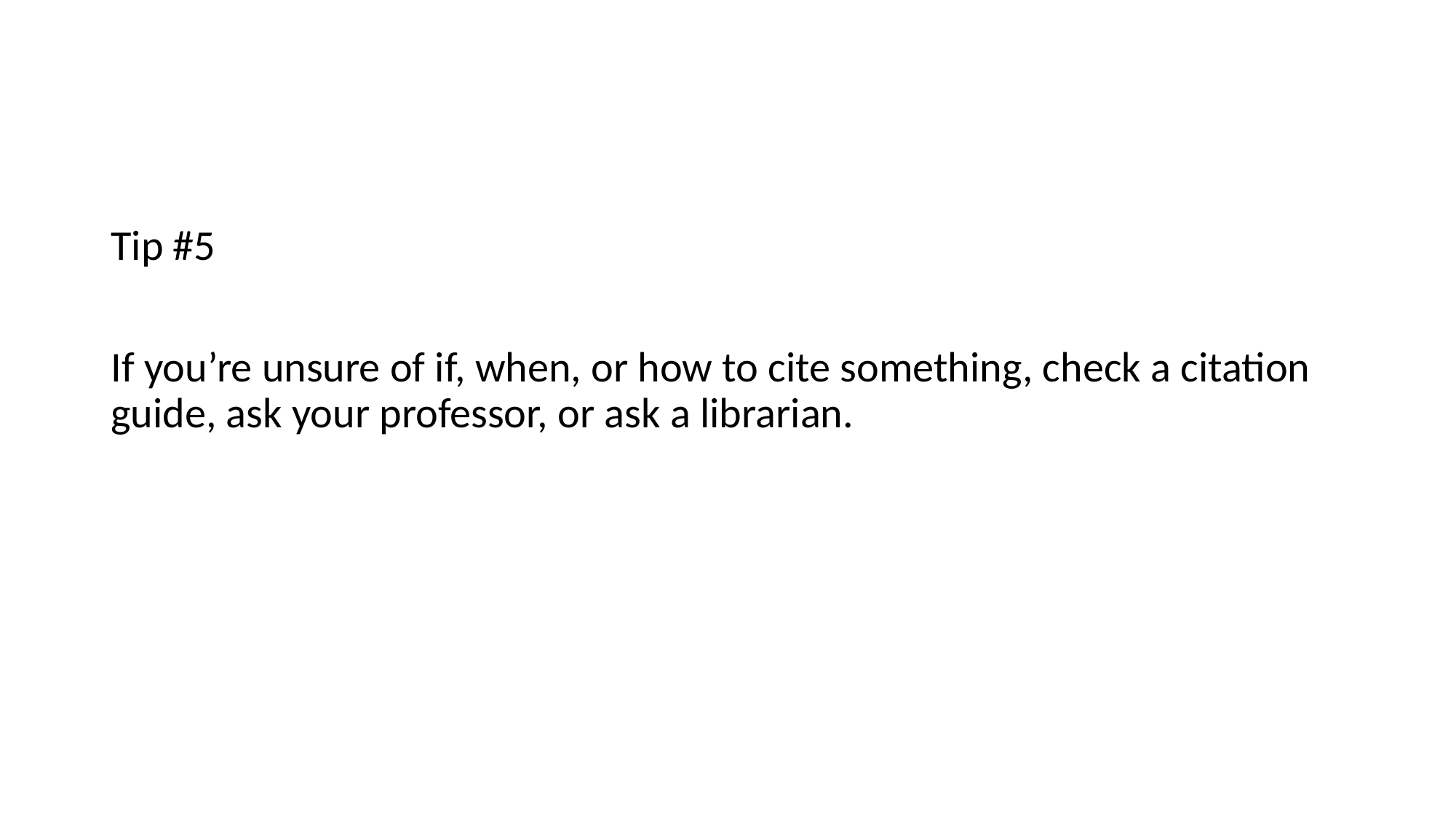

Tip #5

If you’re unsure of if, when, or how to cite something, check a citation guide, ask your professor, or ask a librarian.